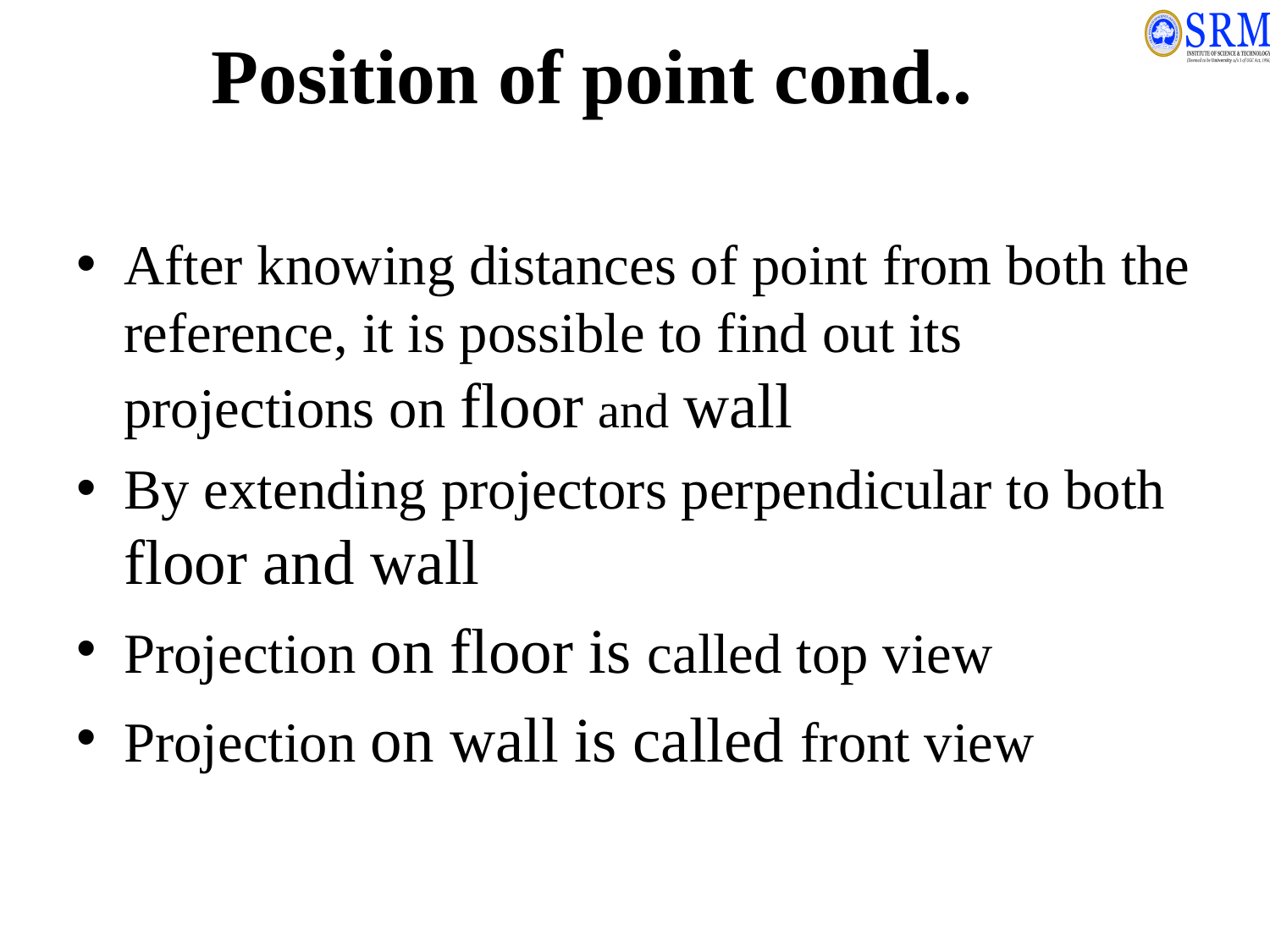

# Position of point cond..
After knowing distances of point from both the reference, it is possible to find out its projections on floor and wall
By extending projectors perpendicular to both floor and wall
Projection on floor is called top view
Projection on wall is called front view